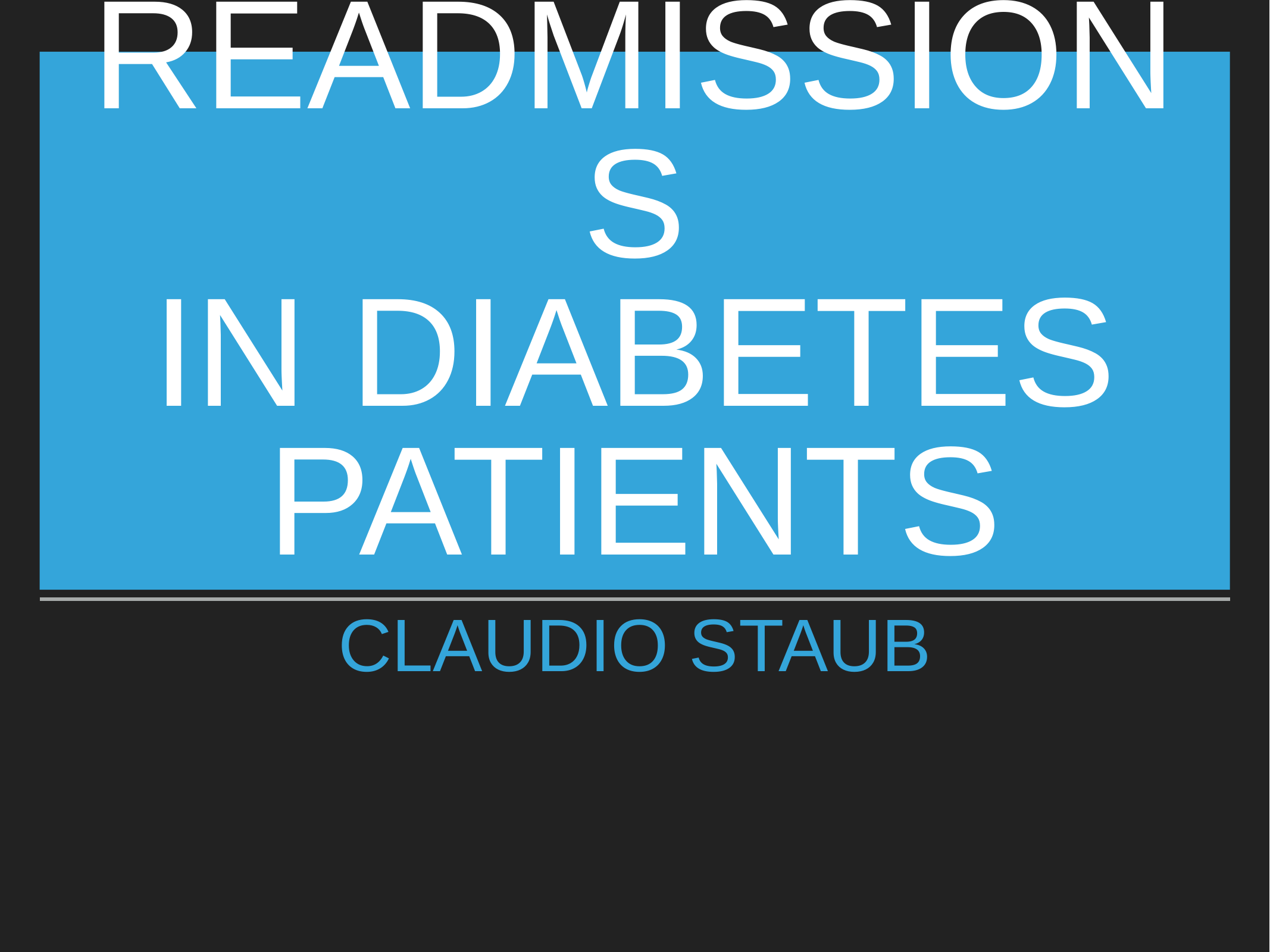

Predicting hospital readmissions
in diabetes patients
# CLAUDIO STAUB